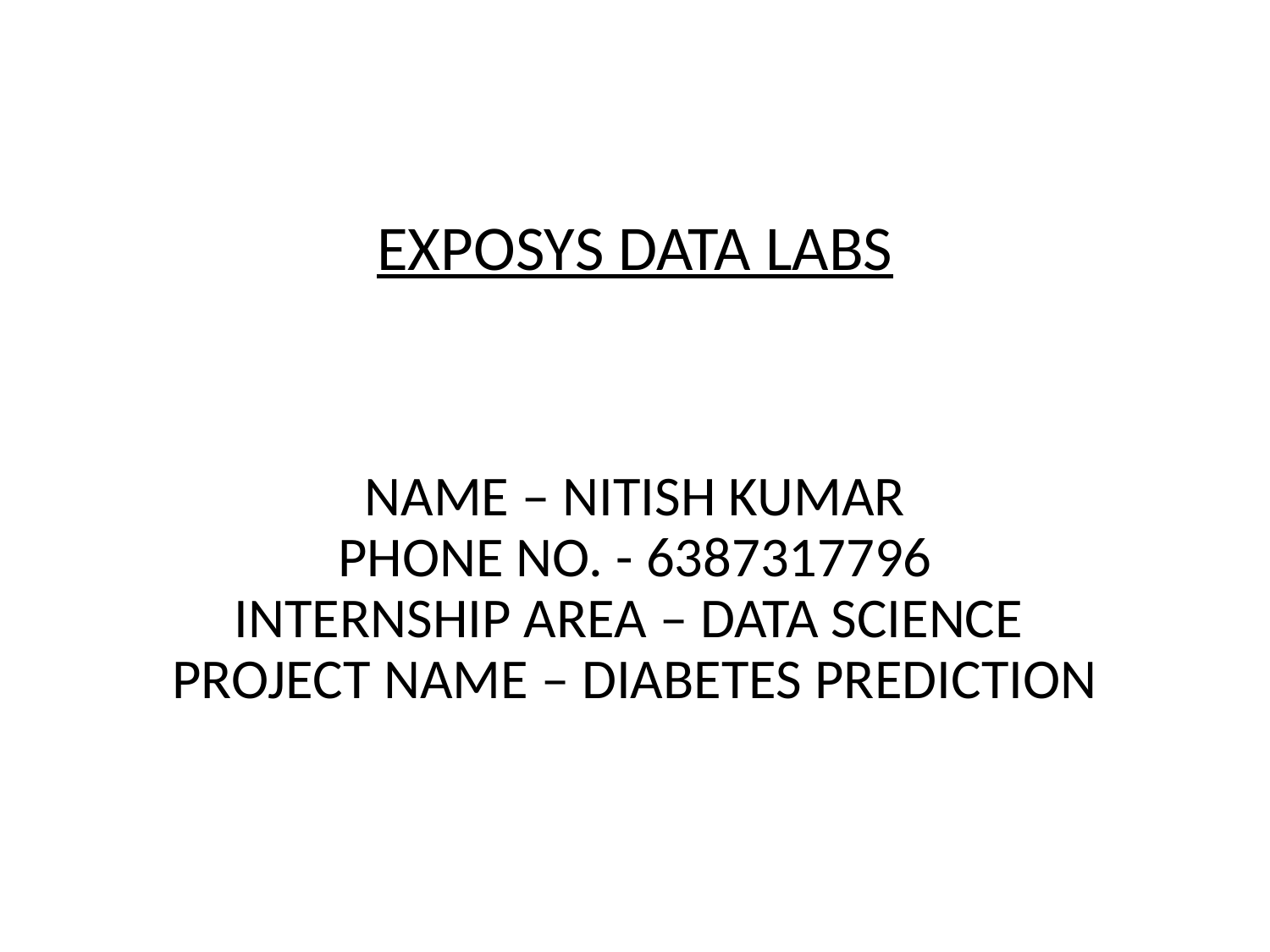

# EXPOSYS DATA LABS NAME – NITISH KUMAR PHONE NO. - 6387317796 INTERNSHIP AREA – DATA SCIENCE PROJECT NAME – DIABETES PREDICTION